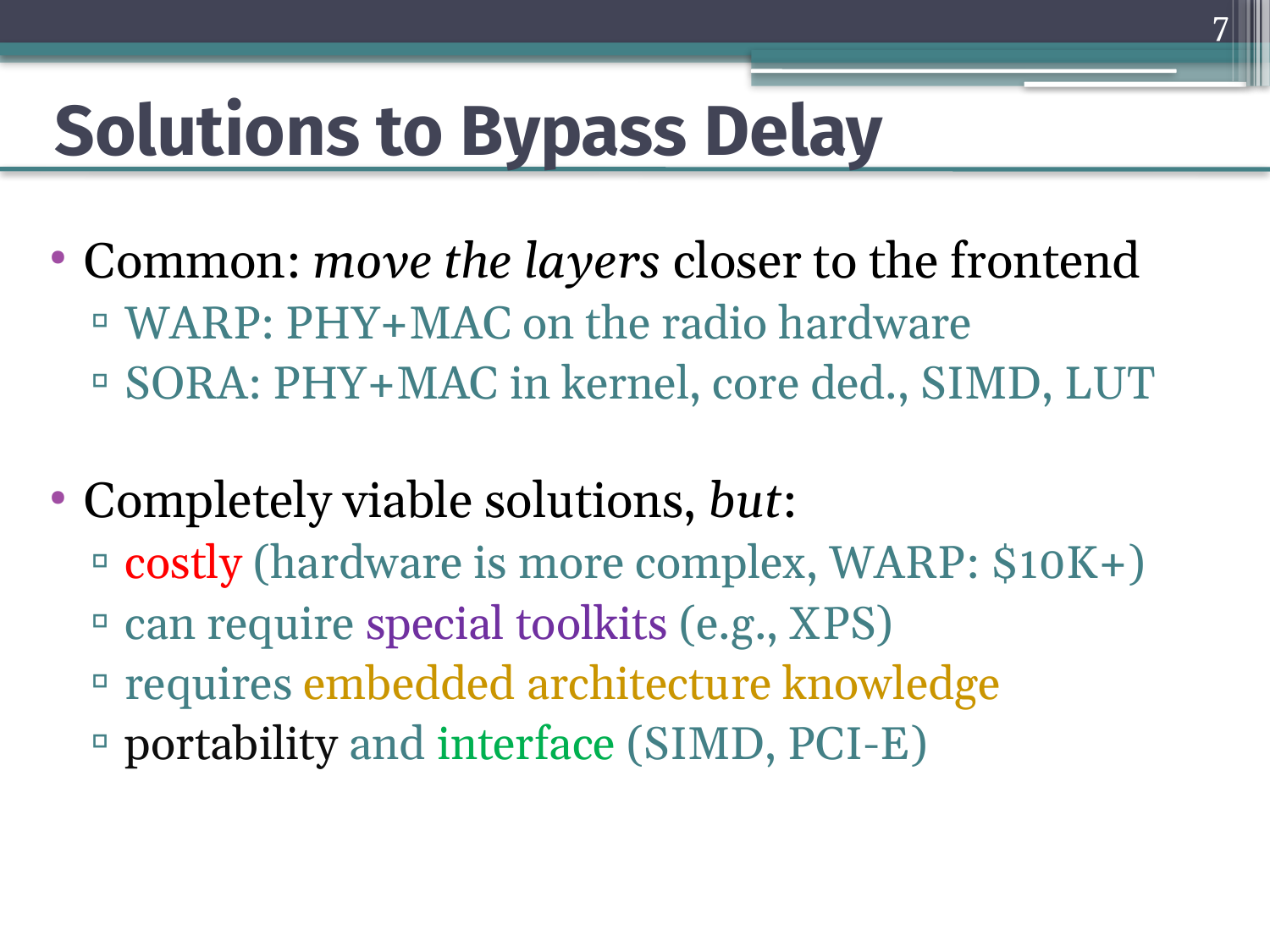

7
# Solutions to Bypass Delay
Common: move the layers closer to the frontend
WARP: PHY+MAC on the radio hardware
SORA: PHY+MAC in kernel, core ded., SIMD, LUT
Completely viable solutions, but:
costly (hardware is more complex, WARP: $10K+)
can require special toolkits (e.g., XPS)
requires embedded architecture knowledge
portability and interface (SIMD, PCI-E)